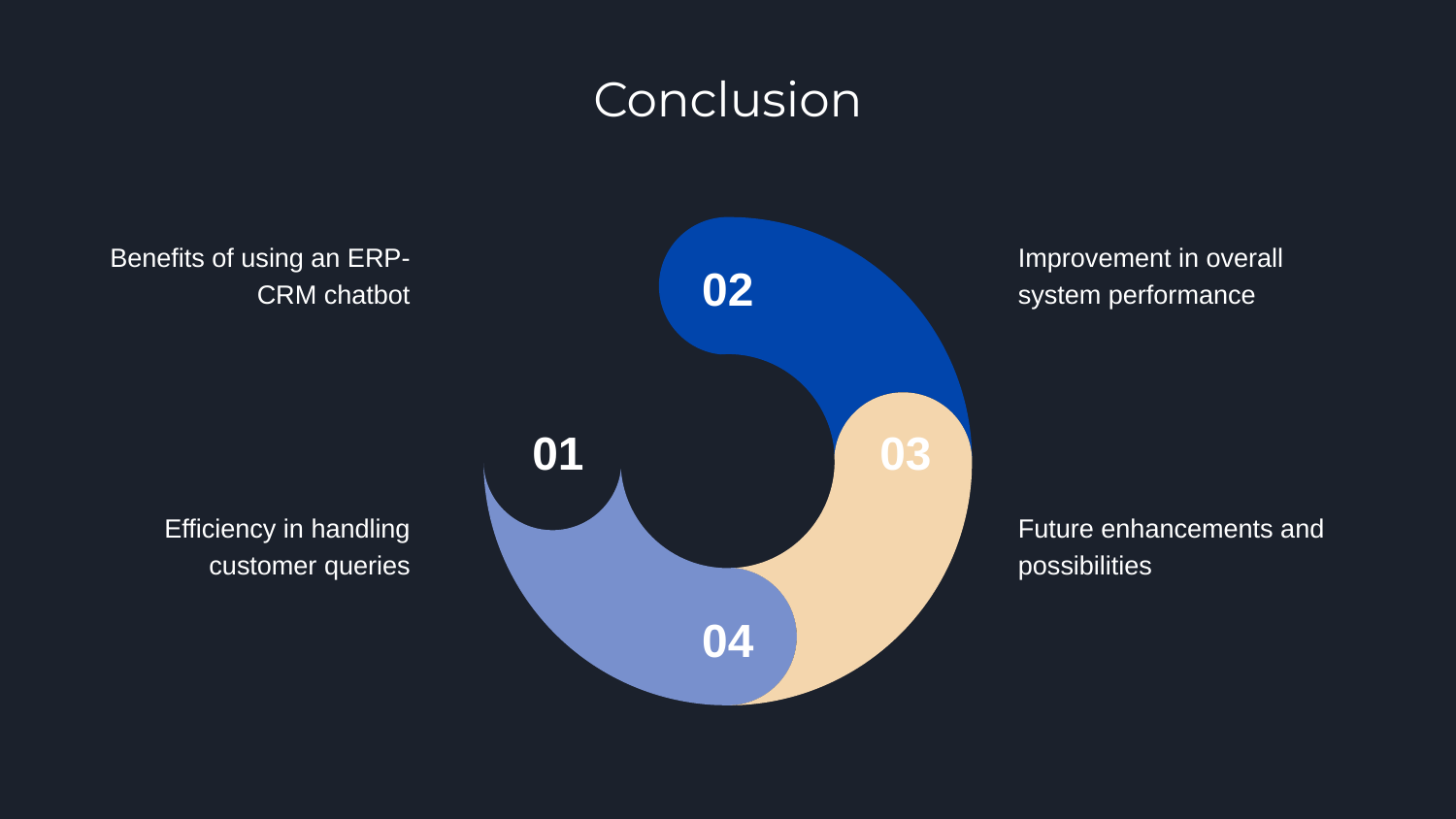

# Conclusion
Benefits of using an ERP-CRM chatbot
Improvement in overall system performance
Efficiency in handling customer queries
Future enhancements and possibilities